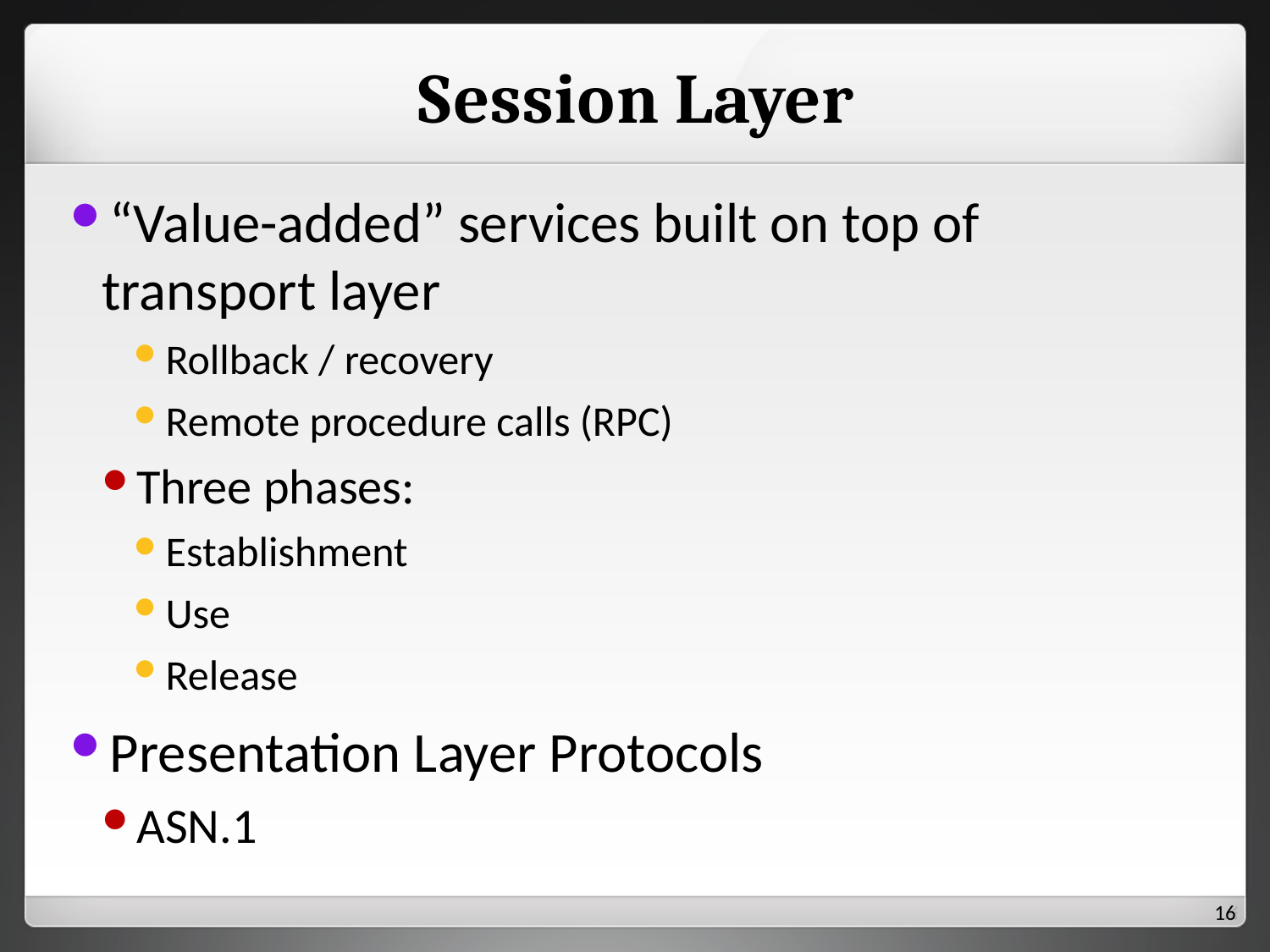

# Session Layer
“Value-added” services built on top of transport layer
Rollback / recovery
Remote procedure calls (RPC)
Three phases:
Establishment
Use
Release
Presentation Layer Protocols
ASN.1
16